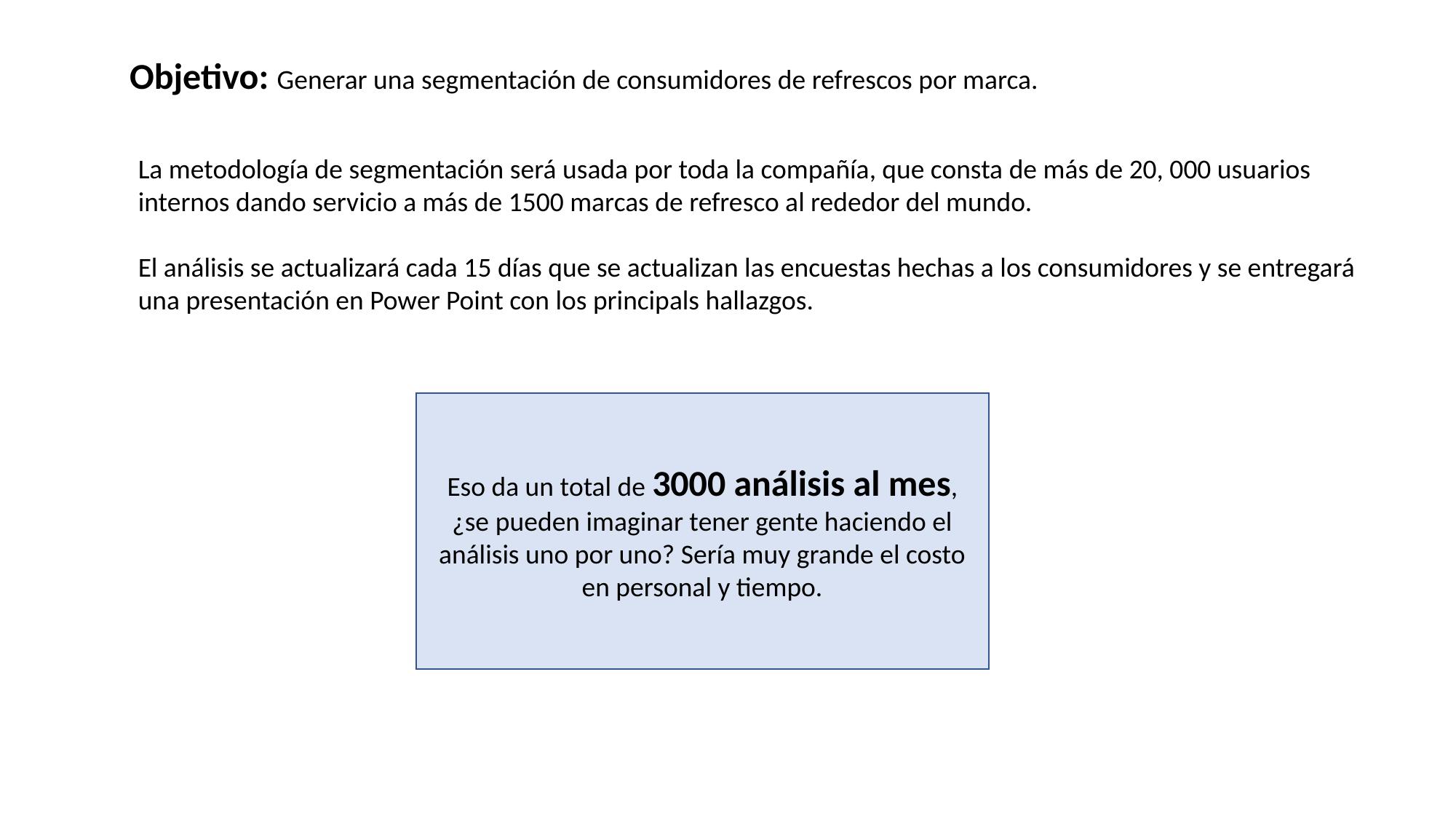

Objetivo: Generar una segmentación de consumidores de refrescos por marca.

La metodología de segmentación será usada por toda la compañía, que consta de más de 20, 000 usuarios internos dando servicio a más de 1500 marcas de refresco al rededor del mundo.

El análisis se actualizará cada 15 días que se actualizan las encuestas hechas a los consumidores y se entregará una presentación en Power Point con los principals hallazgos.
Eso da un total de 3000 análisis al mes, ¿se pueden imaginar tener gente haciendo el análisis uno por uno? Sería muy grande el costo en personal y tiempo.